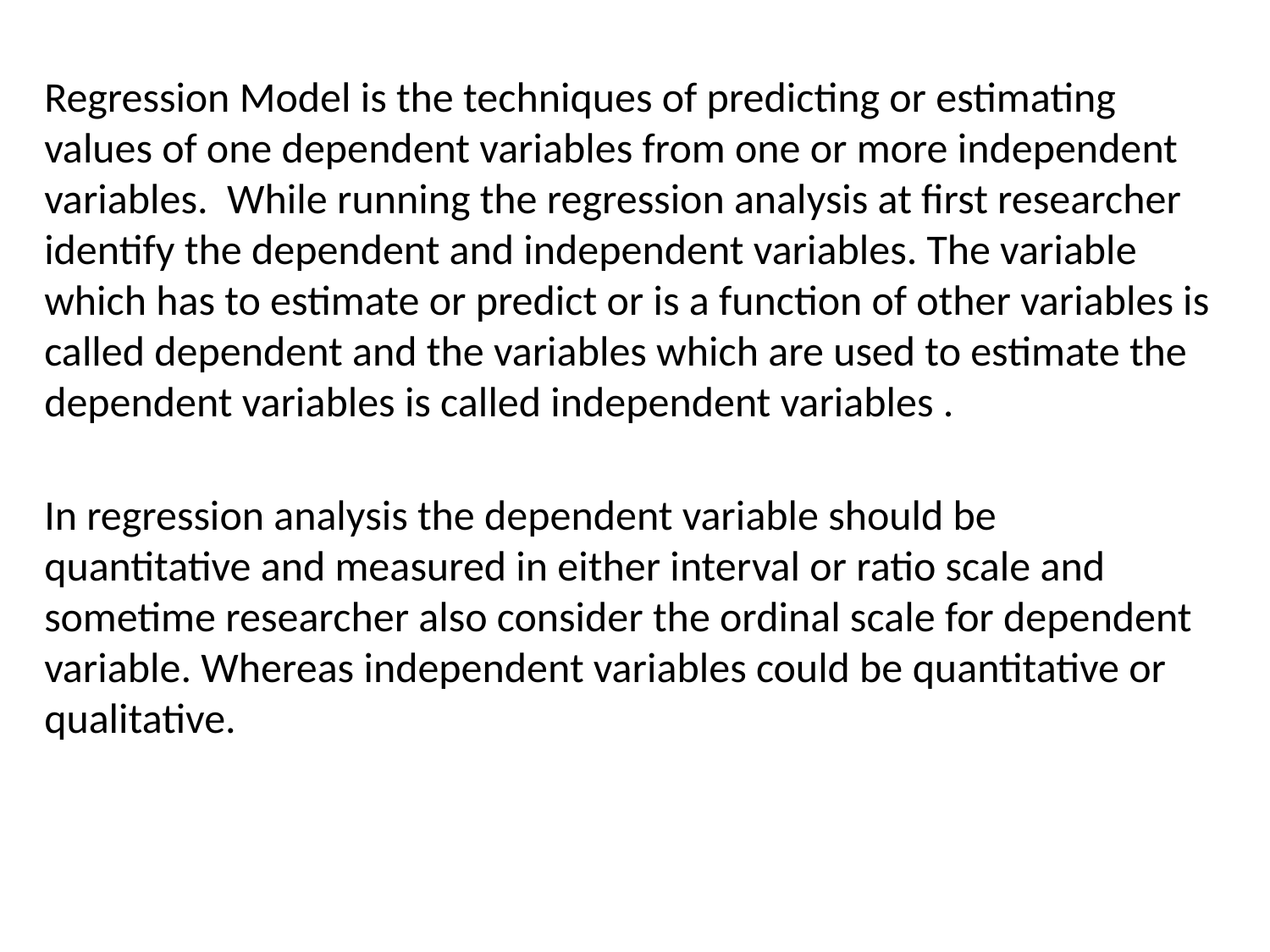

Regression Model is the techniques of predicting or estimating values of one dependent variables from one or more independent variables.  While running the regression analysis at first researcher identify the dependent and independent variables. The variable which has to estimate or predict or is a function of other variables is called dependent and the variables which are used to estimate the dependent variables is called independent variables .

In regression analysis the dependent variable should be quantitative and measured in either interval or ratio scale and sometime researcher also consider the ordinal scale for dependent variable. Whereas independent variables could be quantitative or qualitative.